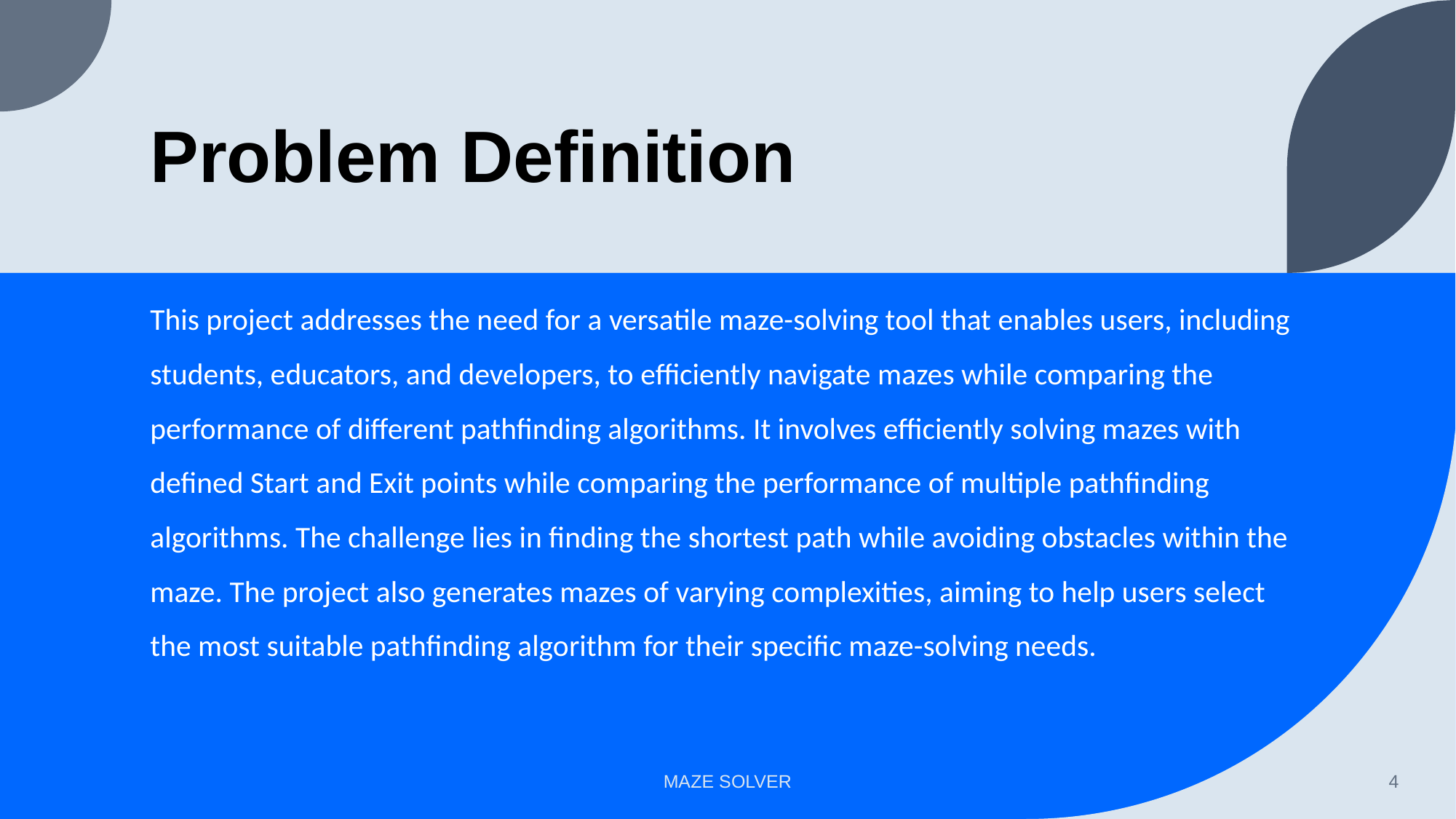

# Problem Definition
This project addresses the need for a versatile maze-solving tool that enables users, including students, educators, and developers, to efficiently navigate mazes while comparing the performance of different pathfinding algorithms. It involves efficiently solving mazes with defined Start and Exit points while comparing the performance of multiple pathfinding algorithms. The challenge lies in finding the shortest path while avoiding obstacles within the maze. The project also generates mazes of varying complexities, aiming to help users select the most suitable pathfinding algorithm for their specific maze-solving needs.
MAZE SOLVER
4